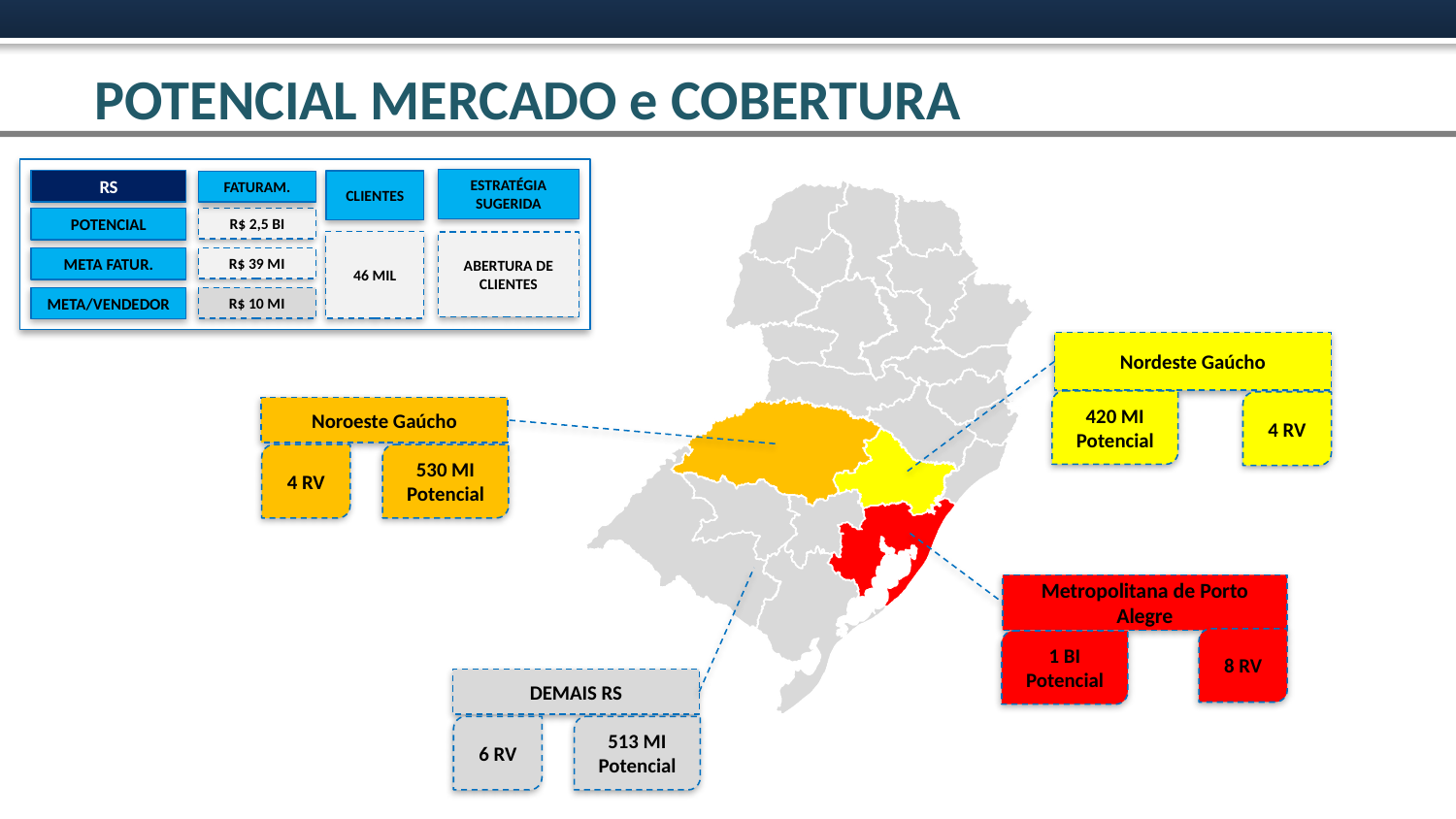

POTENCIAL MERCADO e COBERTURA

ESTRATÉGIA SUGERIDA
CLIENTES
RS
FATURAM.

R$ 2,5 BI
POTENCIAL
46 MIL
ABERTURA DE CLIENTES
META FATUR.
R$ 39 MI
META/VENDEDOR
R$ 10 MI
Nordeste Gaúcho
420 MI Potencial
4 RV
Noroeste Gaúcho
4 RV
530 MI Potencial
Metropolitana de Porto Alegre
8 RV
1 BI Potencial
DEMAIS RS
6 RV
513 MI Potencial